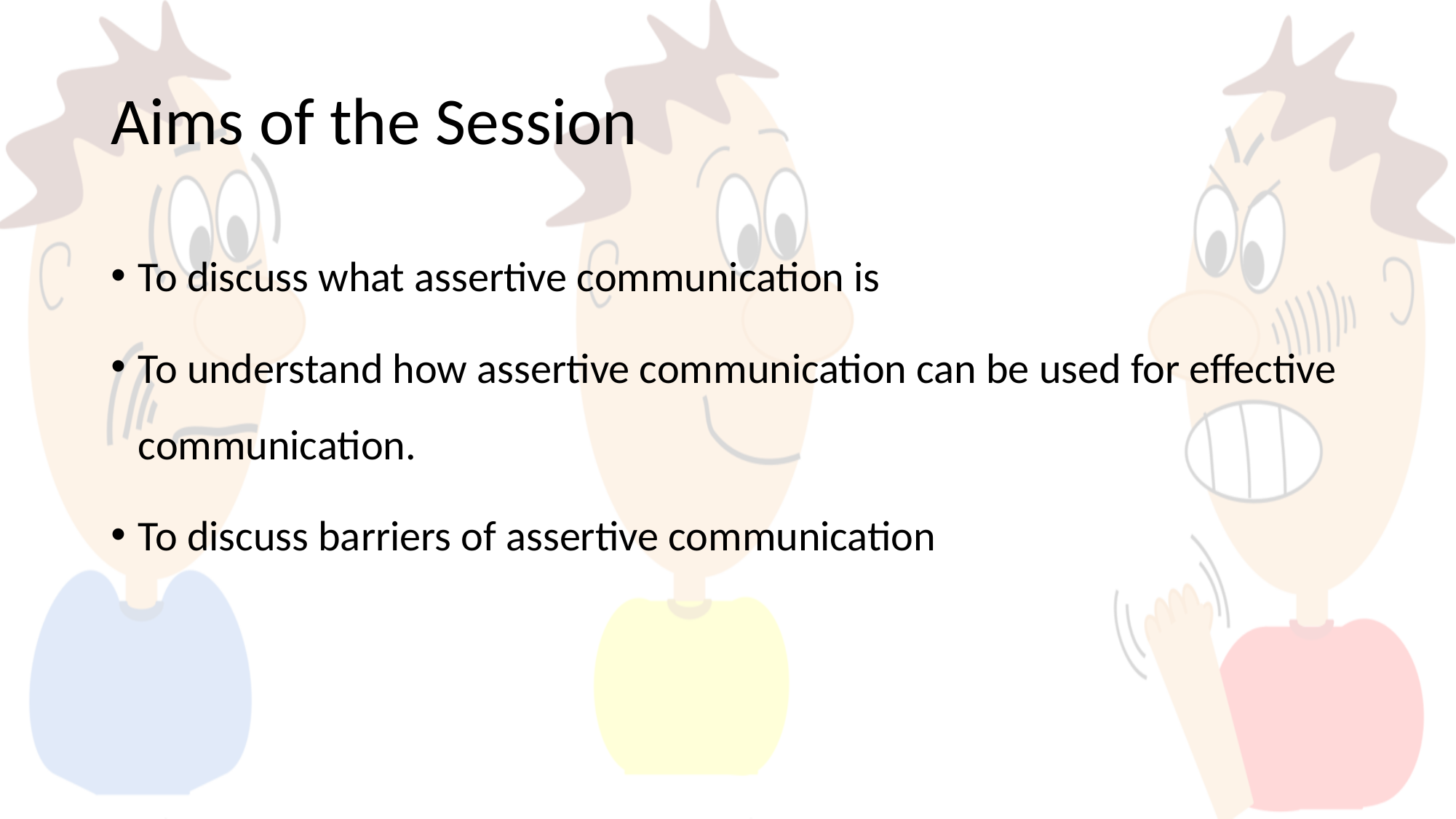

# Aims of the Session
To discuss what assertive communication is
To understand how assertive communication can be used for effective communication.
To discuss barriers of assertive communication